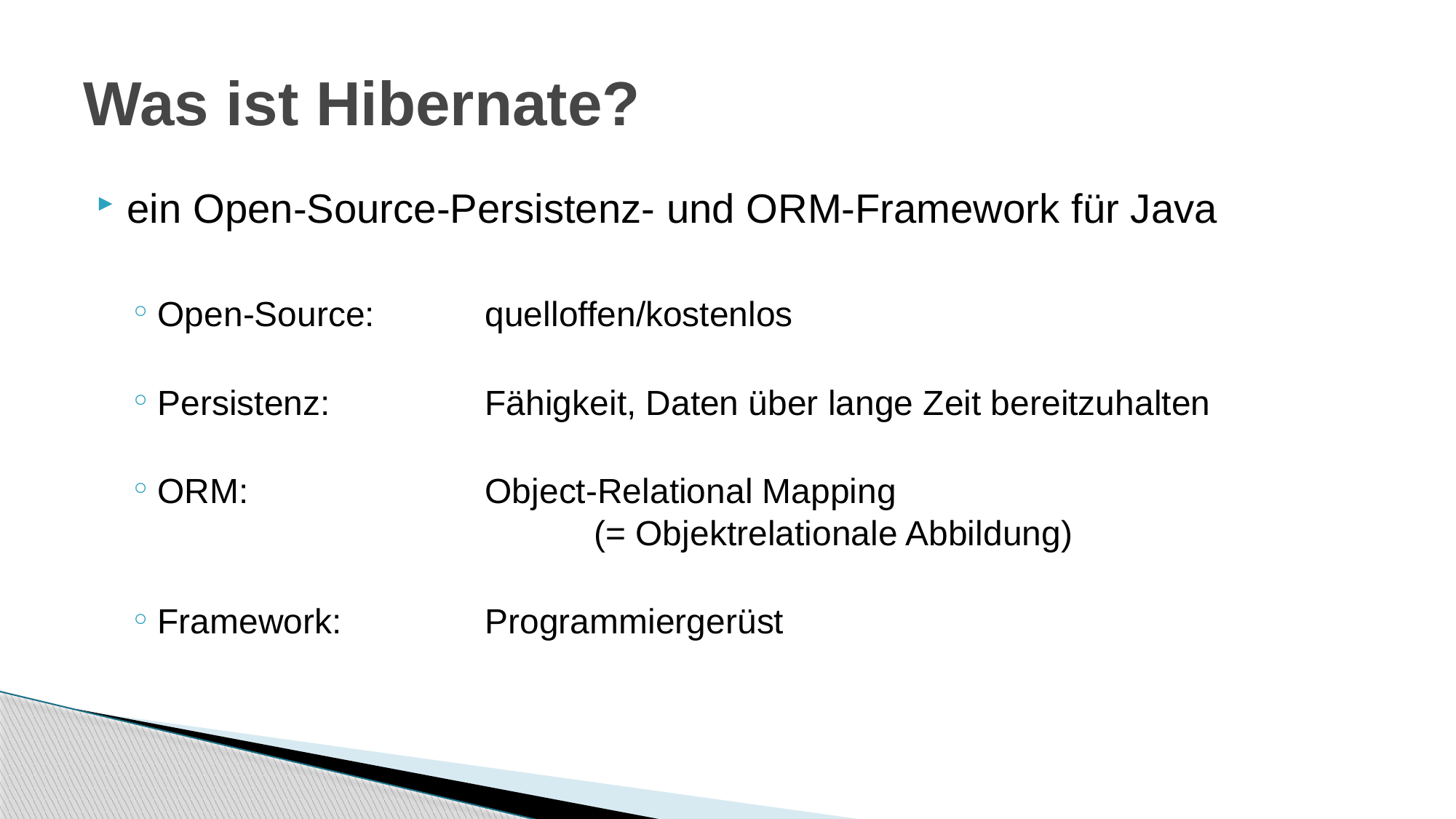

# Was ist Hibernate?
ein Open-Source-Persistenz- und ORM-Framework für Java

Open-Source:		quelloffen/kostenlos
Persistenz:		Fähigkeit, Daten über lange Zeit bereitzuhalten
ORM: 			Object-Relational Mapping
				(= Objektrelationale Abbildung)
Framework:		Programmiergerüst